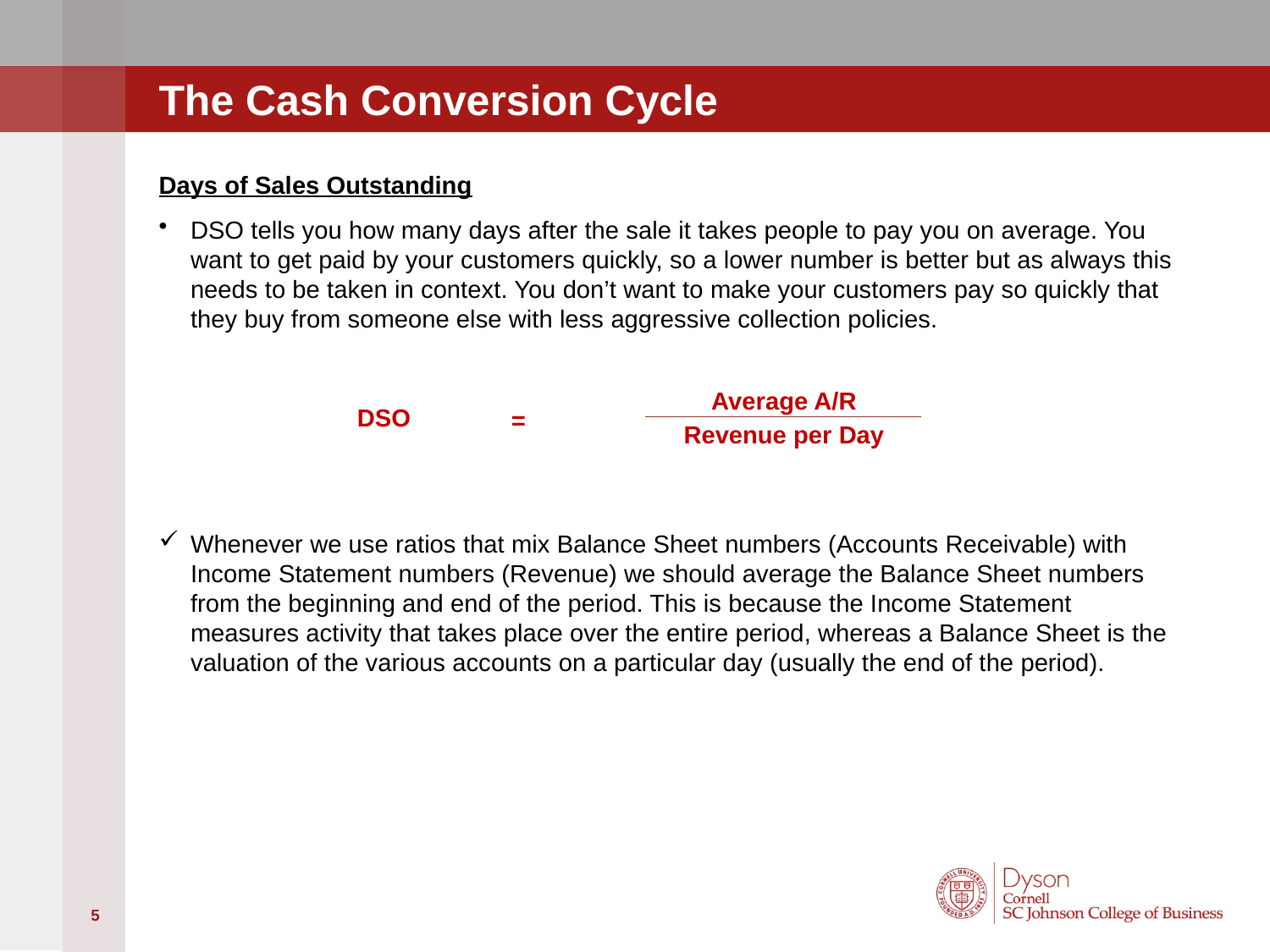

# The Cash Conversion Cycle
Days of Sales Outstanding
DSO tells you how many days after the sale it takes people to pay you on average. You want to get paid by your customers quickly, so a lower number is better but as always this needs to be taken in context. You don’t want to make your customers pay so quickly that they buy from someone else with less aggressive collection policies.

Whenever we use ratios that mix Balance Sheet numbers (Accounts Receivable) with Income Statement numbers (Revenue) we should average the Balance Sheet numbers from the beginning and end of the period. This is because the Income Statement measures activity that takes place over the entire period, whereas a Balance Sheet is the valuation of the various accounts on a particular day (usually the end of the period).

Average A/R
Revenue per Day
=
DSO
5